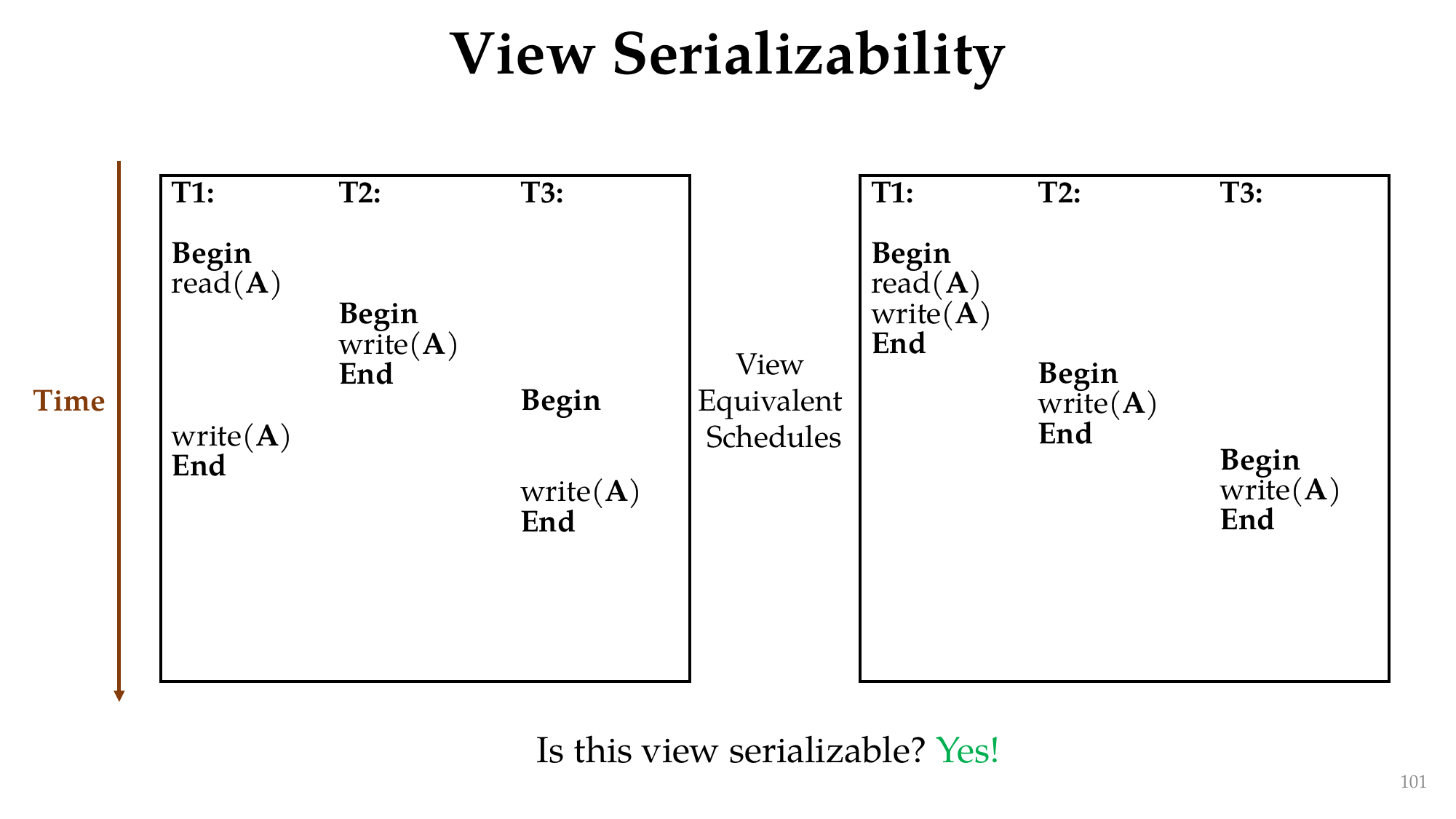

# View Serializability
Time
| T1: Begin read(A) write(A) End | T2: Begin write(A) End | T3: Begin write(A) End |
| --- | --- | --- |
| T1: Begin read(A) write(A) End | T2: Begin write(A) End | T3: Begin write(A) End |
| --- | --- | --- |
View
Equivalent
Schedules
Is this view serializable? Yes!
101